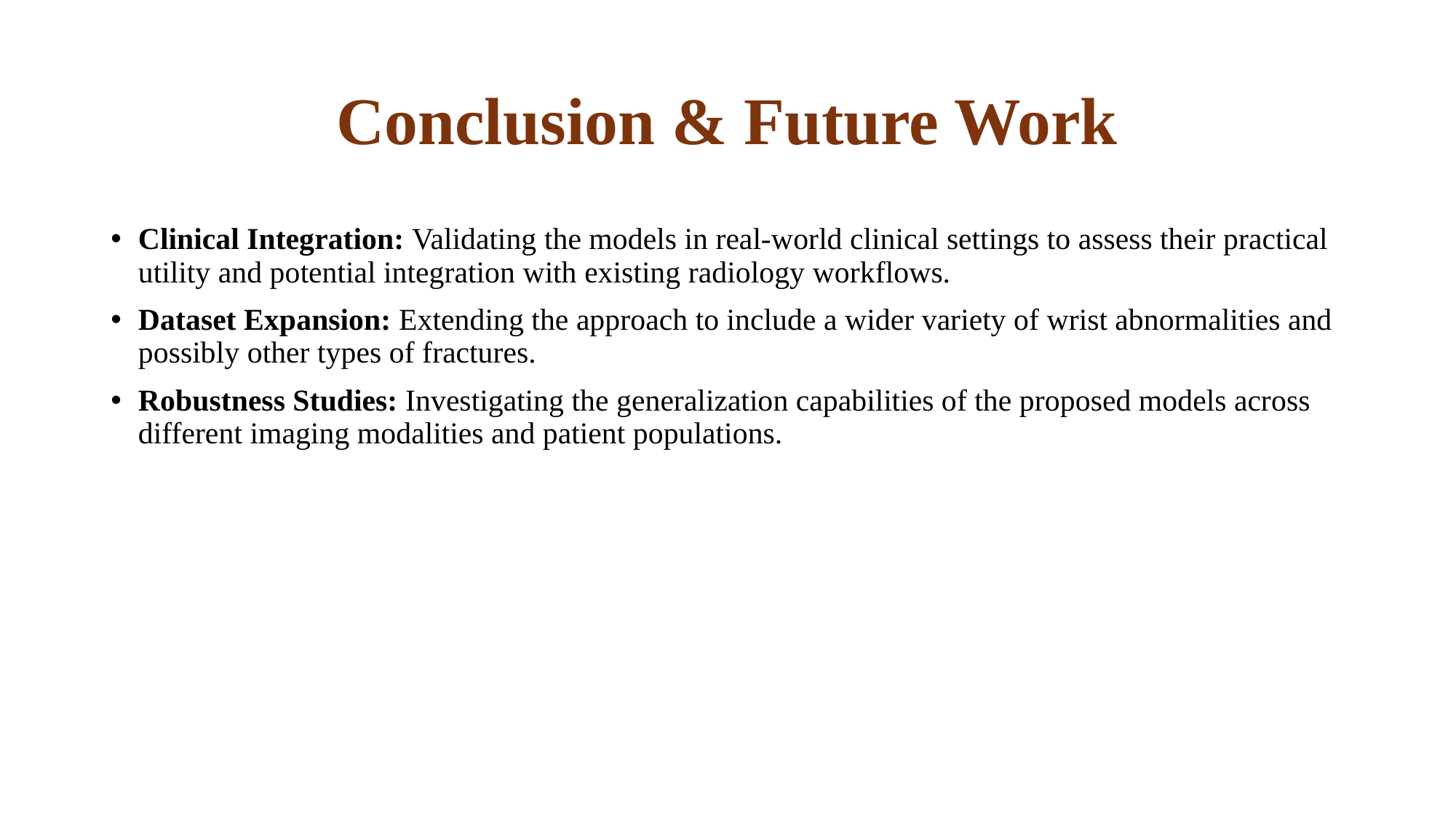

# Conclusion & Future Work
Clinical Integration: Validating the models in real-world clinical settings to assess their practical utility and potential integration with existing radiology workflows.
Dataset Expansion: Extending the approach to include a wider variety of wrist abnormalities and possibly other types of fractures.
Robustness Studies: Investigating the generalization capabilities of the proposed models across different imaging modalities and patient populations.